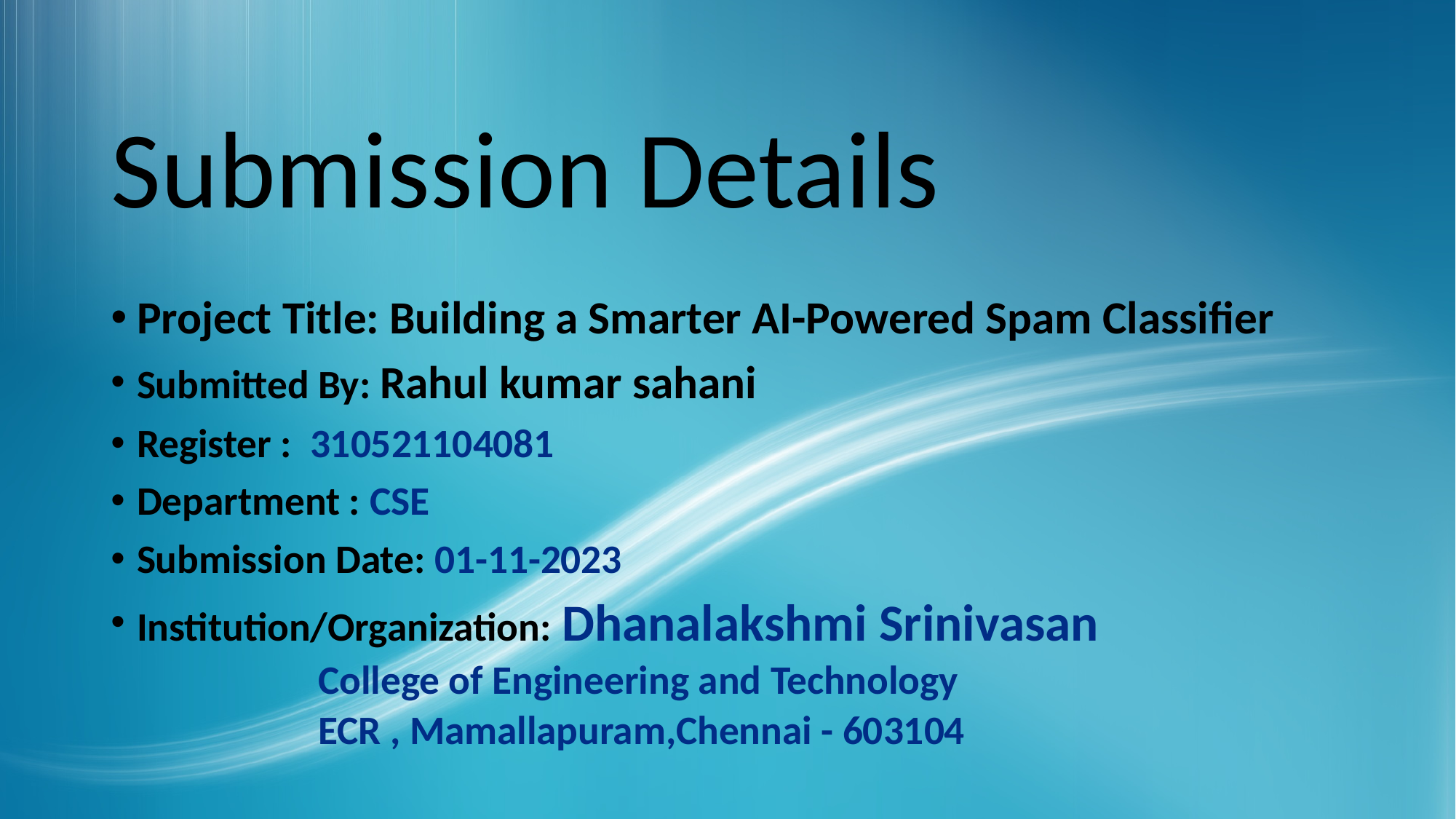

# Submission Details
Project Title: Building a Smarter AI-Powered Spam Classifier
Submitted By: Rahul kumar sahani
Register :  310521104081
Department : CSE
Submission Date: 01-11-2023
Institution/Organization: Dhanalakshmi Srinivasan
College of Engineering and Technology
ECR , Mamallapuram,Chennai - 603104